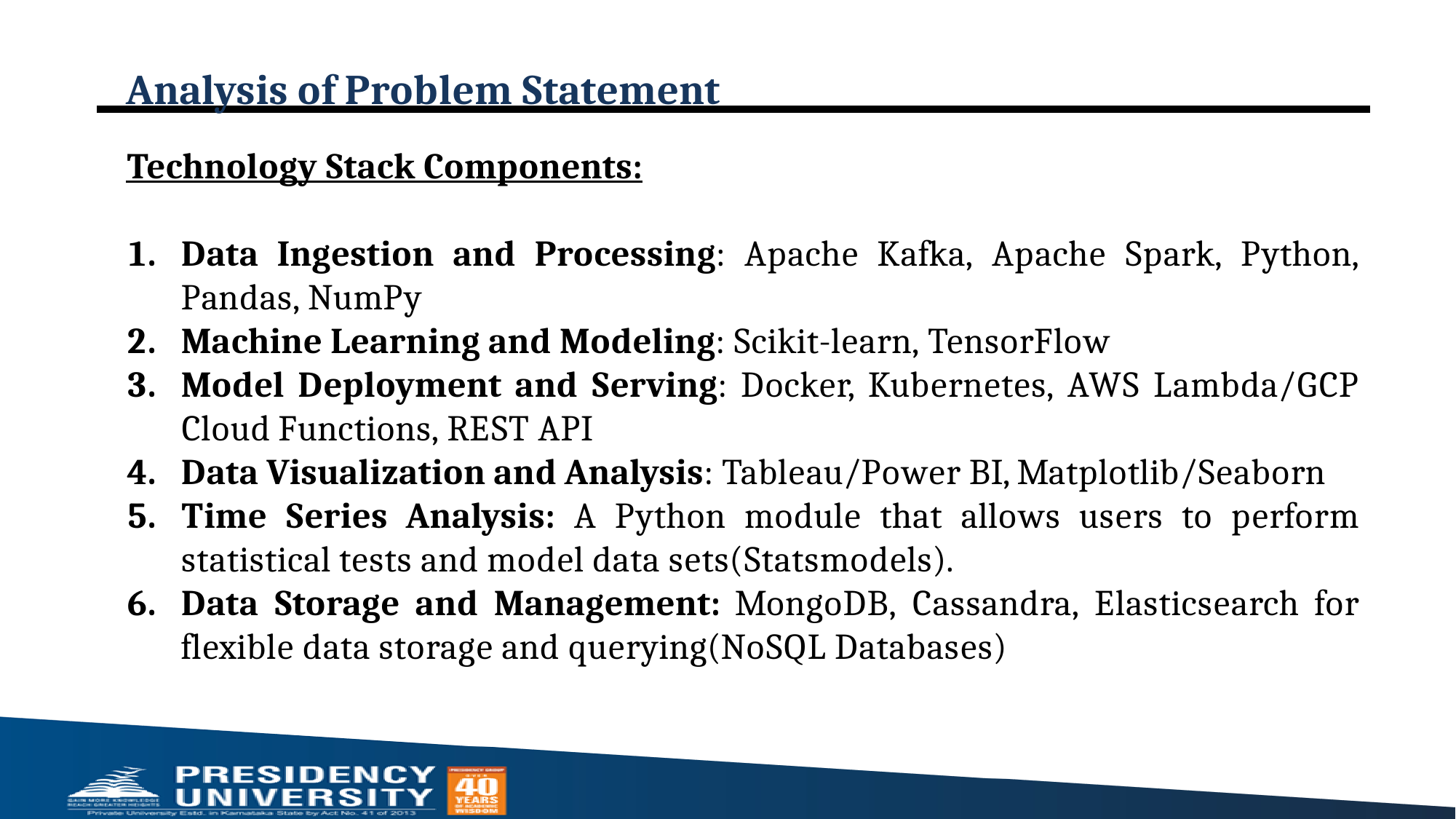

# Analysis of Problem Statement
Technology Stack Components:

Data Ingestion and Processing: Apache Kafka, Apache Spark, Python, Pandas, NumPy
Machine Learning and Modeling: Scikit-learn, TensorFlow
Model Deployment and Serving: Docker, Kubernetes, AWS Lambda/GCP Cloud Functions, REST API
Data Visualization and Analysis: Tableau/Power BI, Matplotlib/Seaborn
Time Series Analysis: A Python module that allows users to perform statistical tests and model data sets(Statsmodels).
Data Storage and Management: MongoDB, Cassandra, Elasticsearch for flexible data storage and querying(NoSQL Databases)